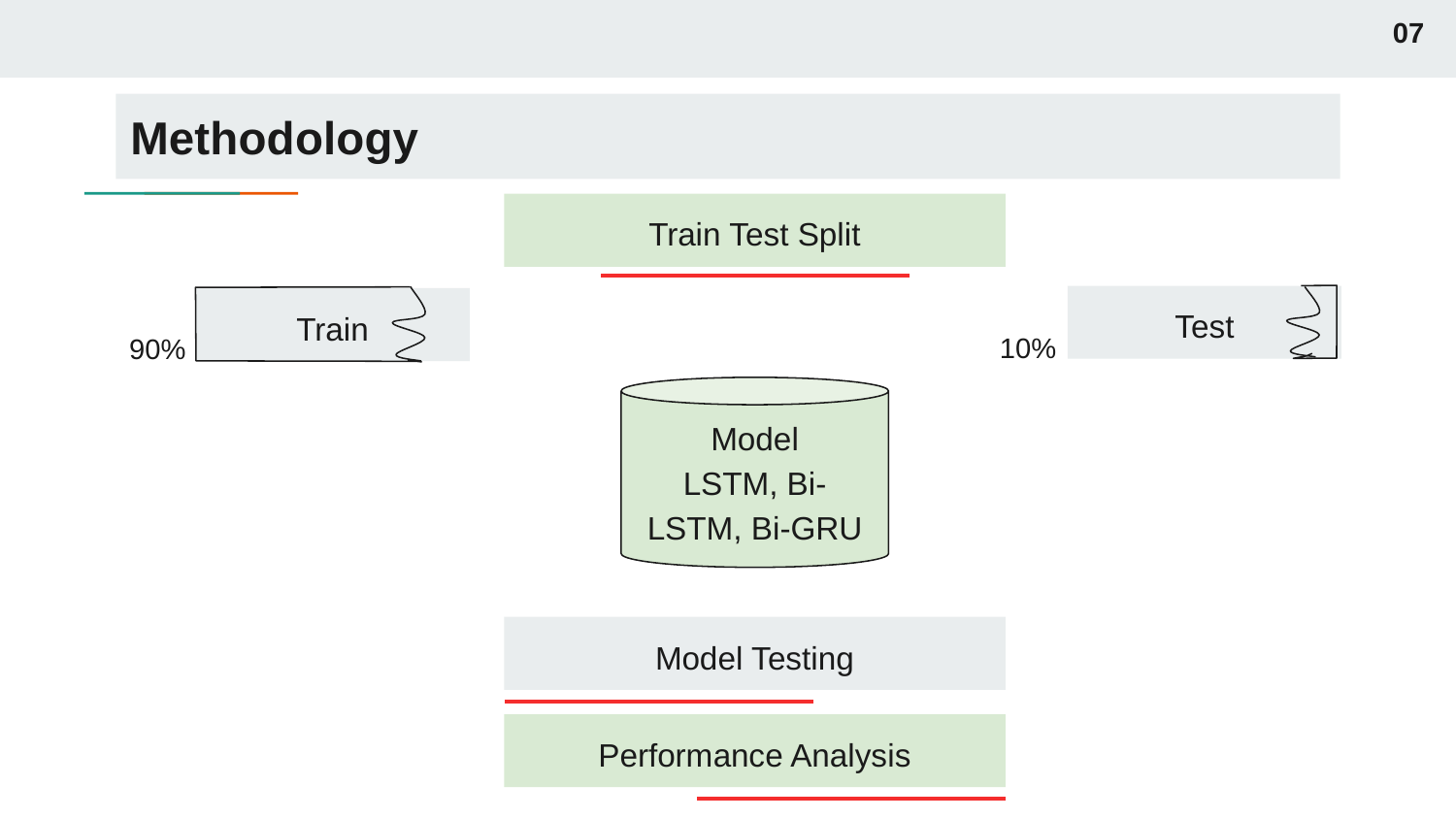

07
# Methodology
Train Test Split

Test

Train
10%
90%
Model
LSTM, Bi-LSTM, Bi-GRU
Model Testing
Performance Analysis